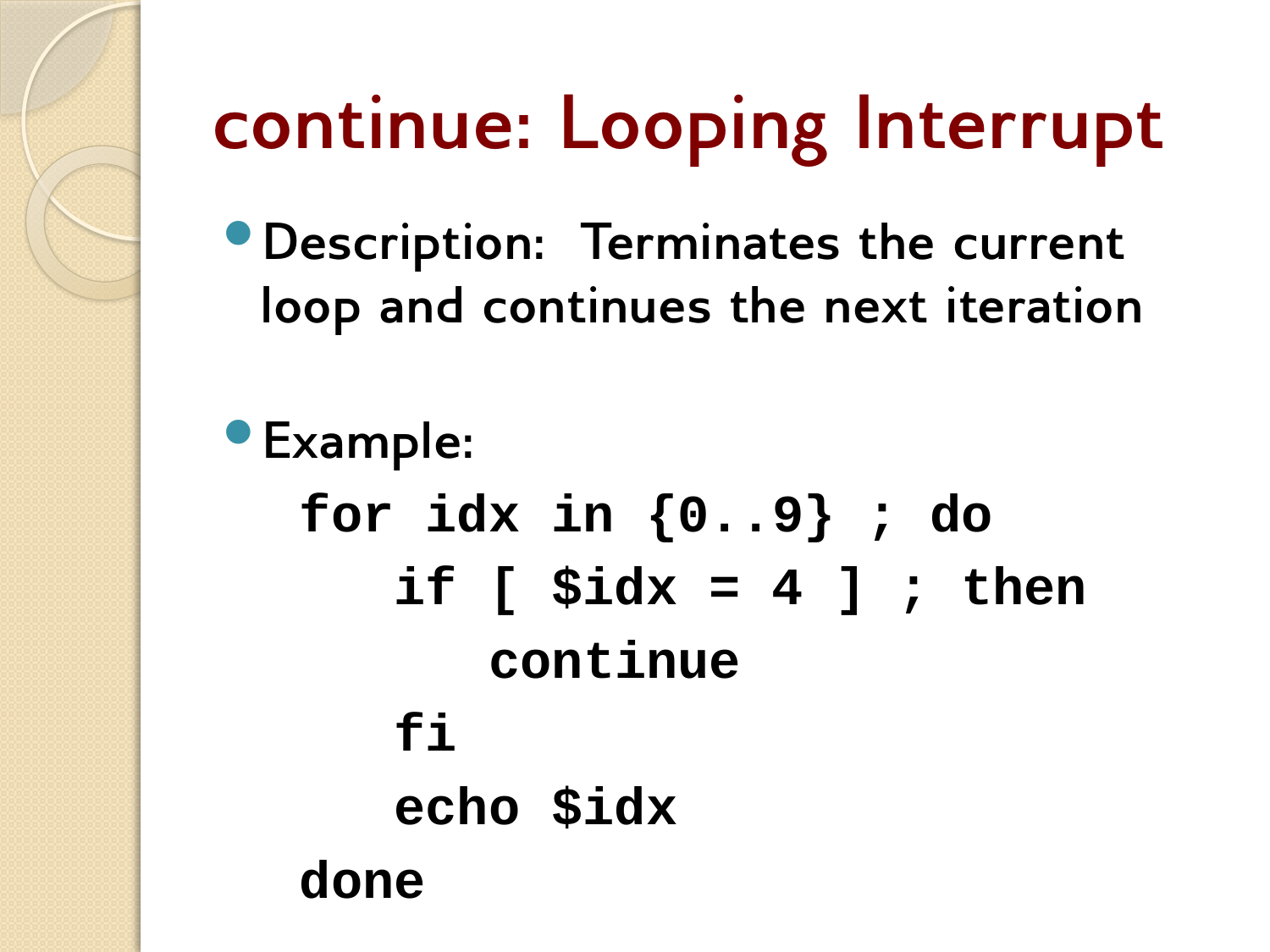

# continue: Looping Interrupt
Description:  Terminates the current loop and continues the next iteration
Example:
for idx in {0..9} ; do
   if [ $idx = 4 ] ; then
      continue
   fi
   echo $idx
done